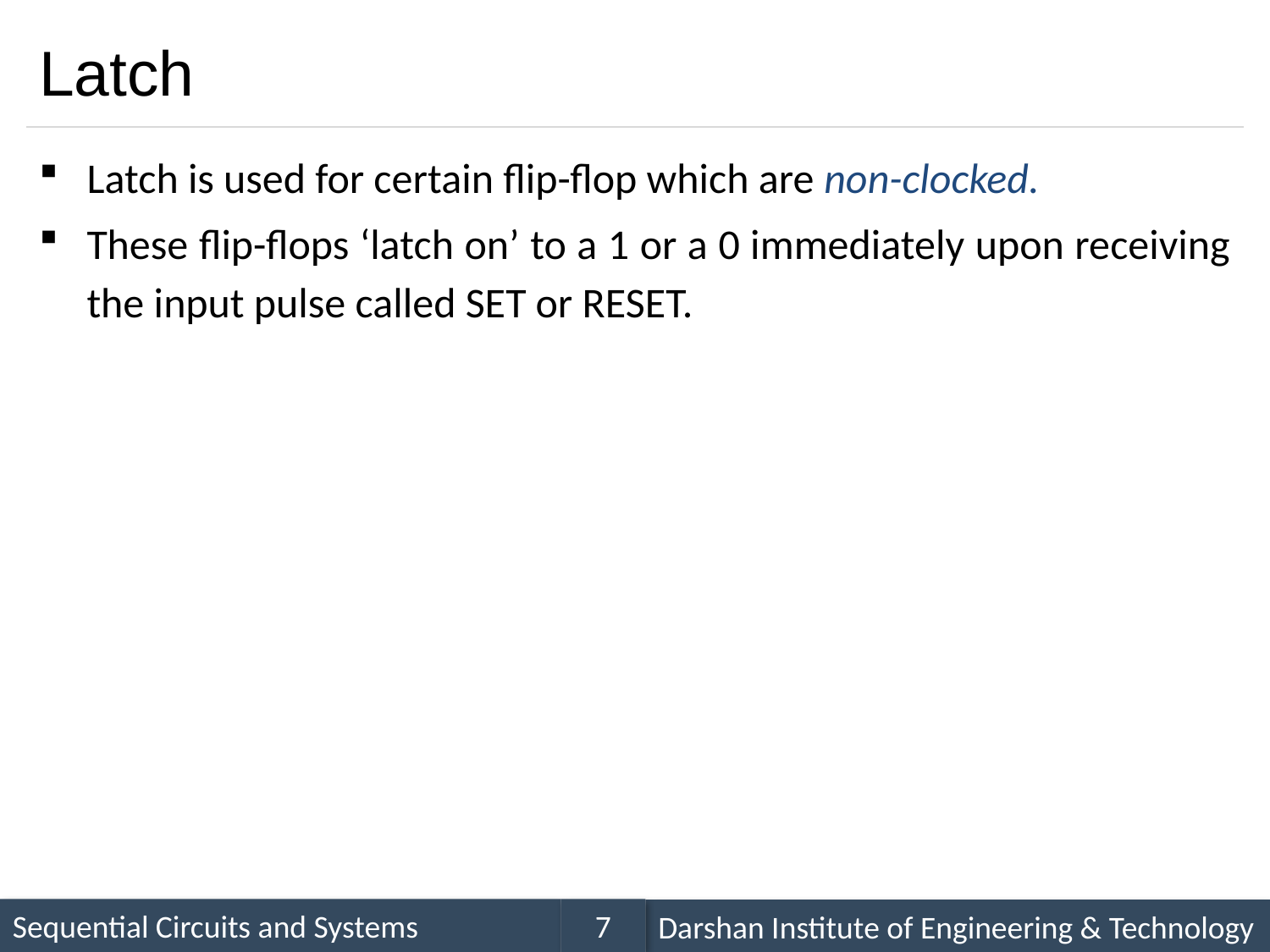

# Latch
Latch is used for certain flip-flop which are non-clocked.
These flip-flops ‘latch on’ to a 1 or a 0 immediately upon receiving the input pulse called SET or RESET.